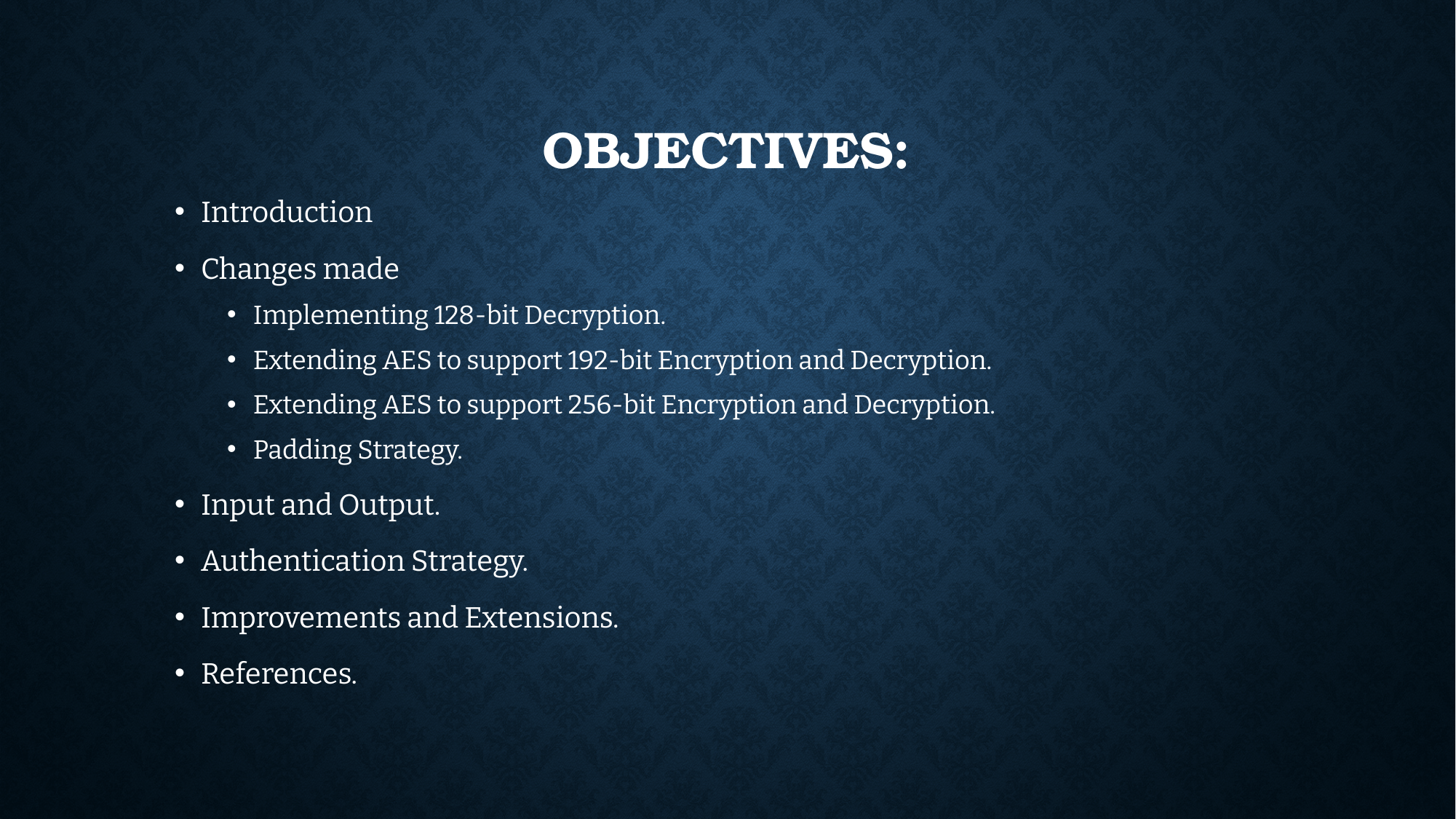

# Objectives:
Introduction
Changes made
Implementing 128-bit Decryption.
Extending AES to support 192-bit Encryption and Decryption.
Extending AES to support 256-bit Encryption and Decryption.
Padding Strategy.
Input and Output.
Authentication Strategy.
Improvements and Extensions.
References.